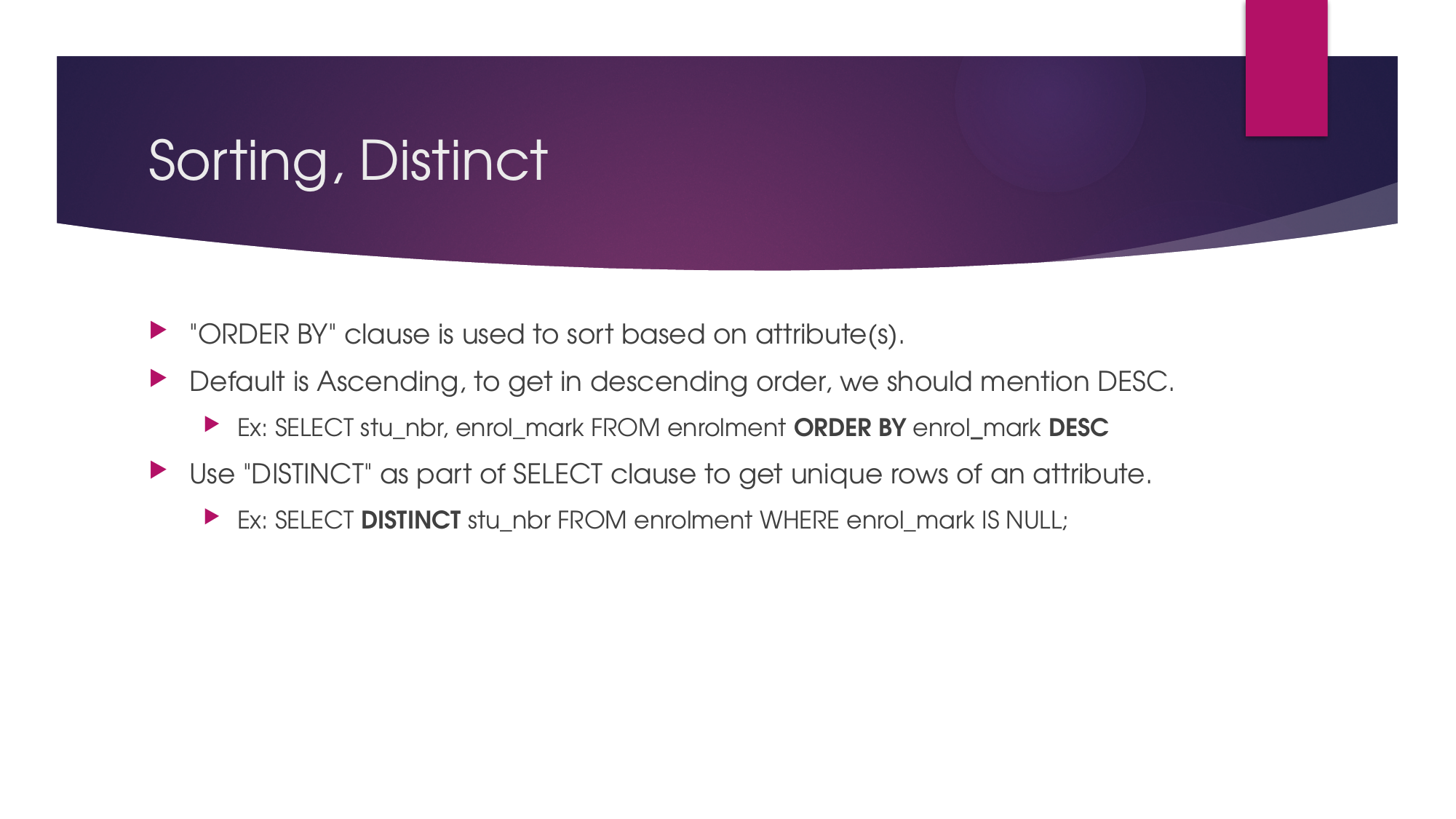

# Sorting, Distinct
"ORDER BY" clause is used to sort based on attribute(s).
Default is Ascending, to get in descending order, we should mention DESC.
Ex: SELECT stu_nbr, enrol_mark FROM enrolment ORDER BY enrol_mark DESC
Use "DISTINCT" as part of SELECT clause to get unique rows of an attribute.
Ex: SELECT DISTINCT stu_nbr FROM enrolment WHERE enrol_mark IS NULL;